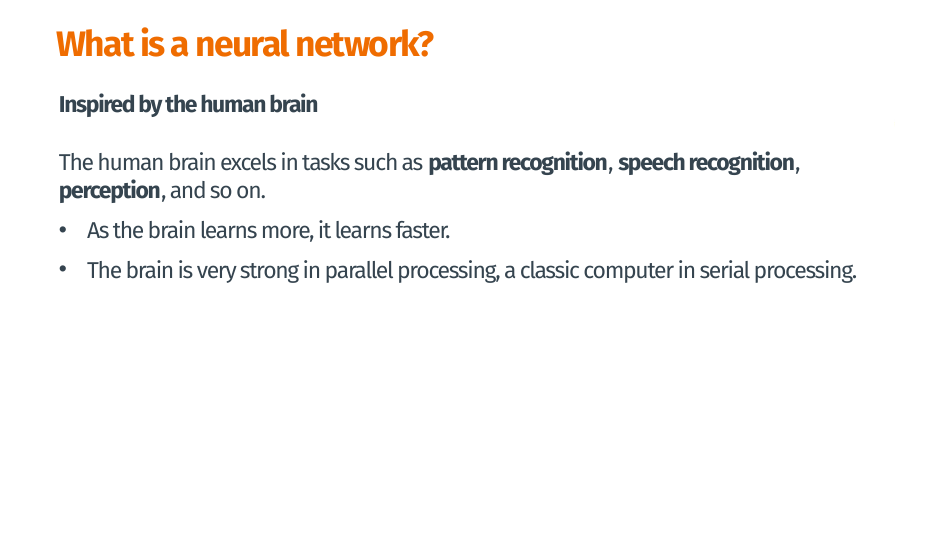

# What is a neural network?
Inspired by the human brain

The human brain excels in tasks such as pattern recognition, speech recognition, perception, and so on.
As the brain learns more, it learns faster.
The brain is very strong in parallel processing, a classic computer in serial processing.